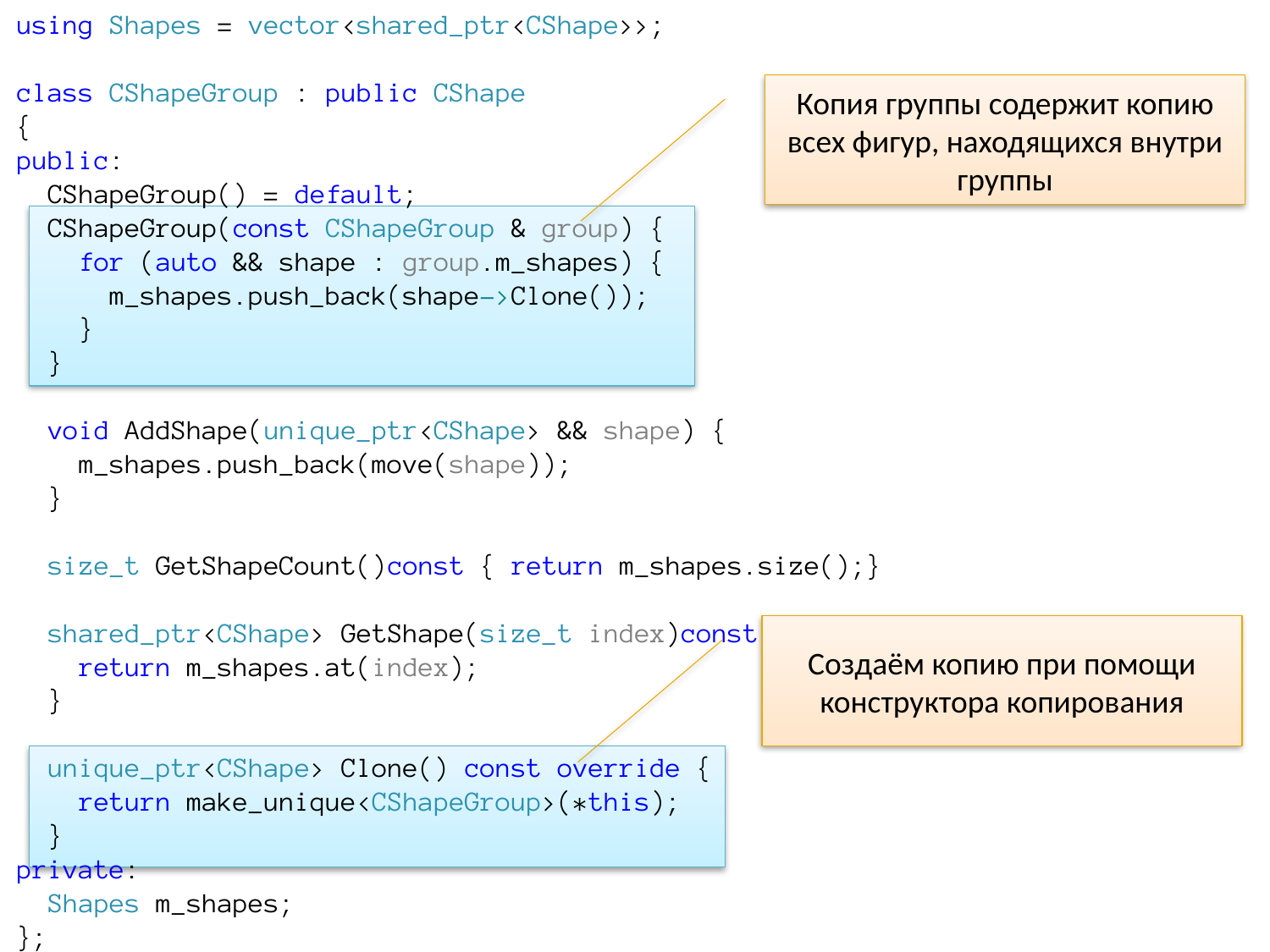

using Shapes = vector<shared_ptr<CShape>>;

class CShapeGroup : public CShape
{
public:
  CShapeGroup() = default;
  CShapeGroup(const CShapeGroup & group) {
    for (auto && shape : group.m_shapes) {
      m_shapes.push_back(shape->Clone());
    }
  }

  void AddShape(unique_ptr<CShape> && shape) {
    m_shapes.push_back(move(shape));
  }

  size_t GetShapeCount()const { return m_shapes.size();}

  shared_ptr<CShape> GetShape(size_t index)const {
    return m_shapes.at(index);
  }

  unique_ptr<CShape> Clone() const override {
    return make_unique<CShapeGroup>(*this);
  }
private:
  Shapes m_shapes;
};
Копия группы содержит копию всех фигур, находящихся внутри группы

Создаём копию при помощи конструктора копирования